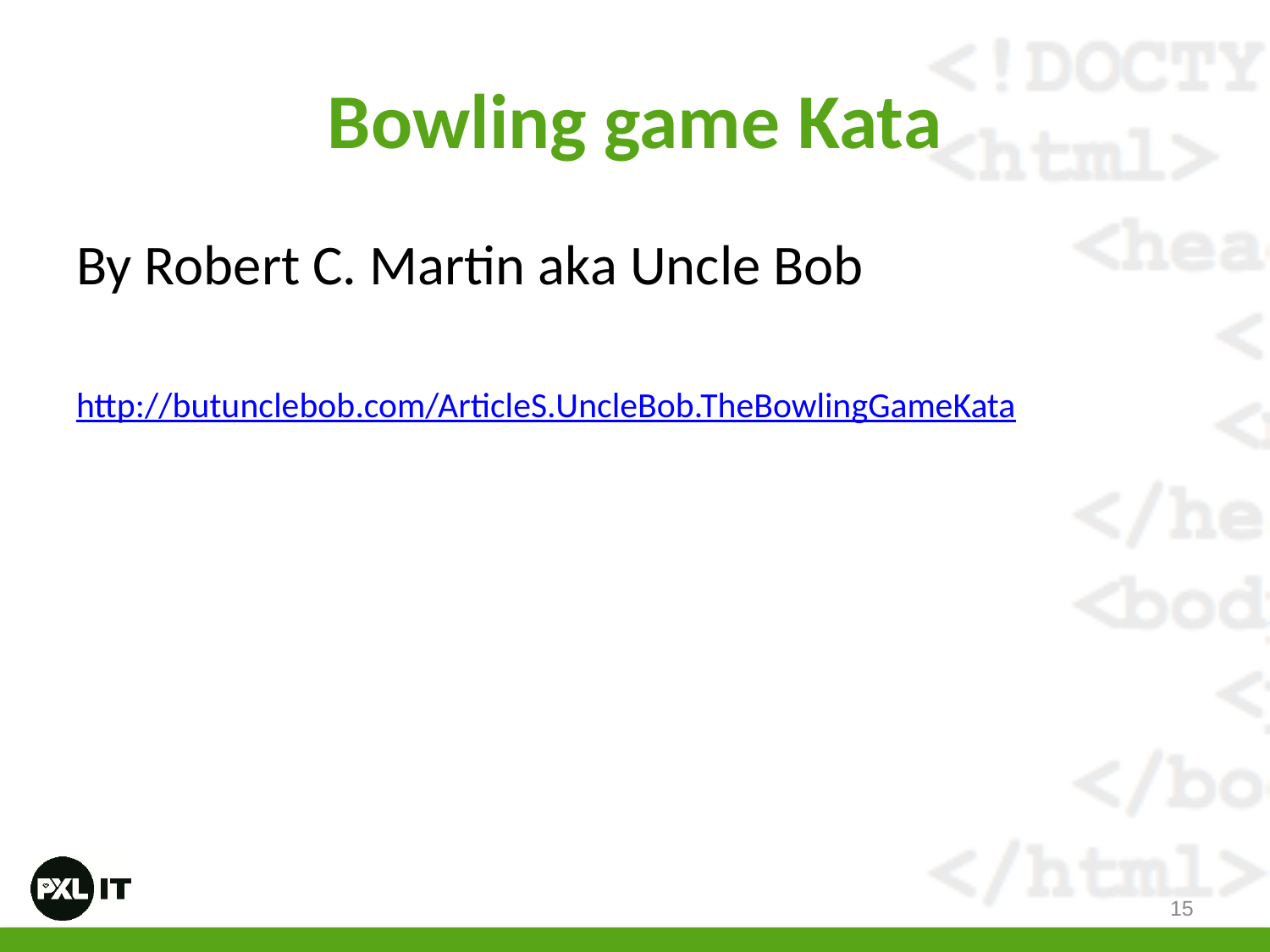

# Bowling game Kata
By Robert C. Martin aka Uncle Bob

http://butunclebob.com/ArticleS.UncleBob.TheBowlingGameKata

15